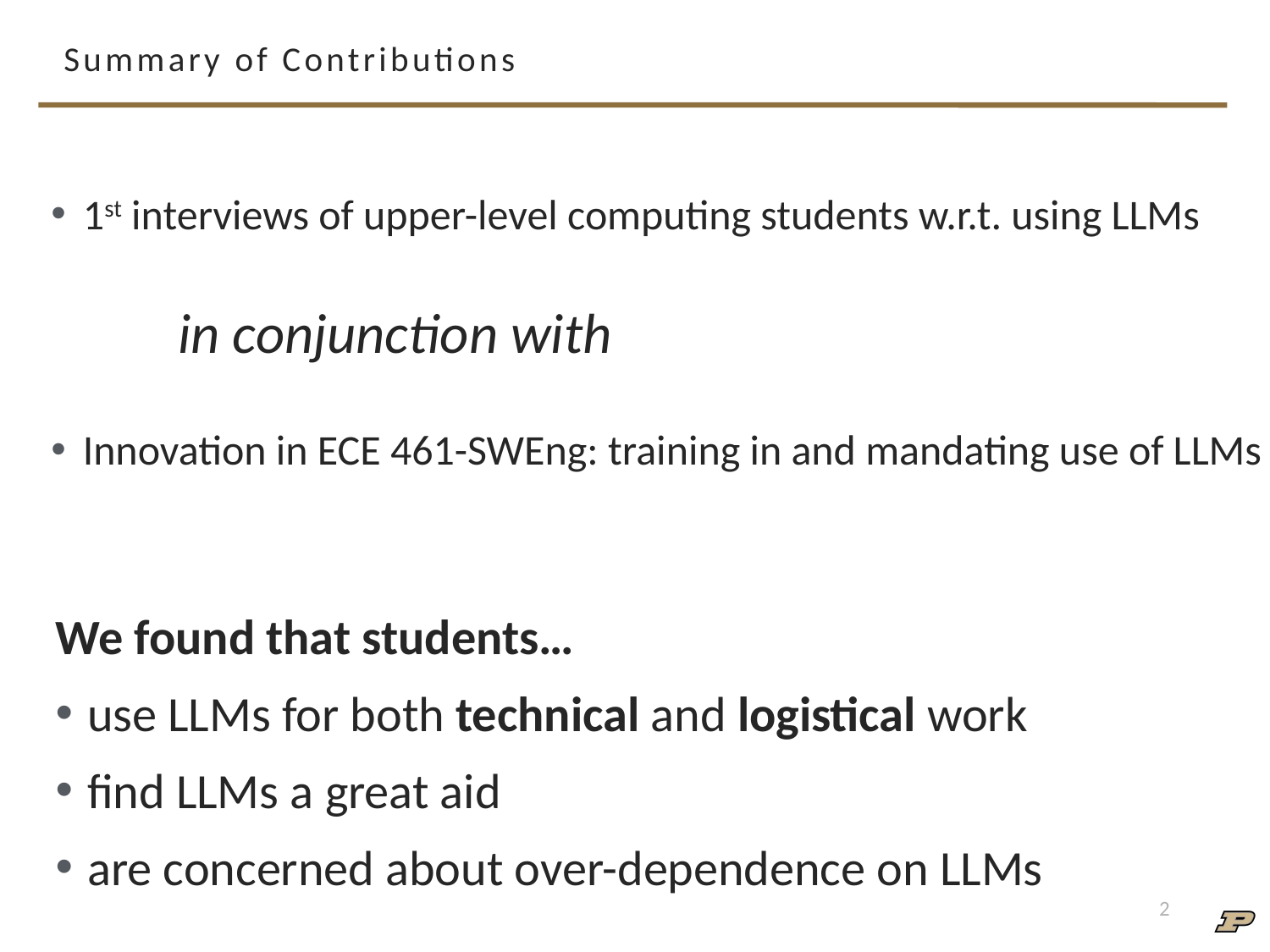

# Summary of Contributions
1st interviews of upper-level computing students w.r.t. using LLMs

	in conjunction with

Innovation in ECE 461-SWEng: training in and mandating use of LLMs
We found that students…
use LLMs for both technical and logistical work
find LLMs a great aid
are concerned about over-dependence on LLMs
2